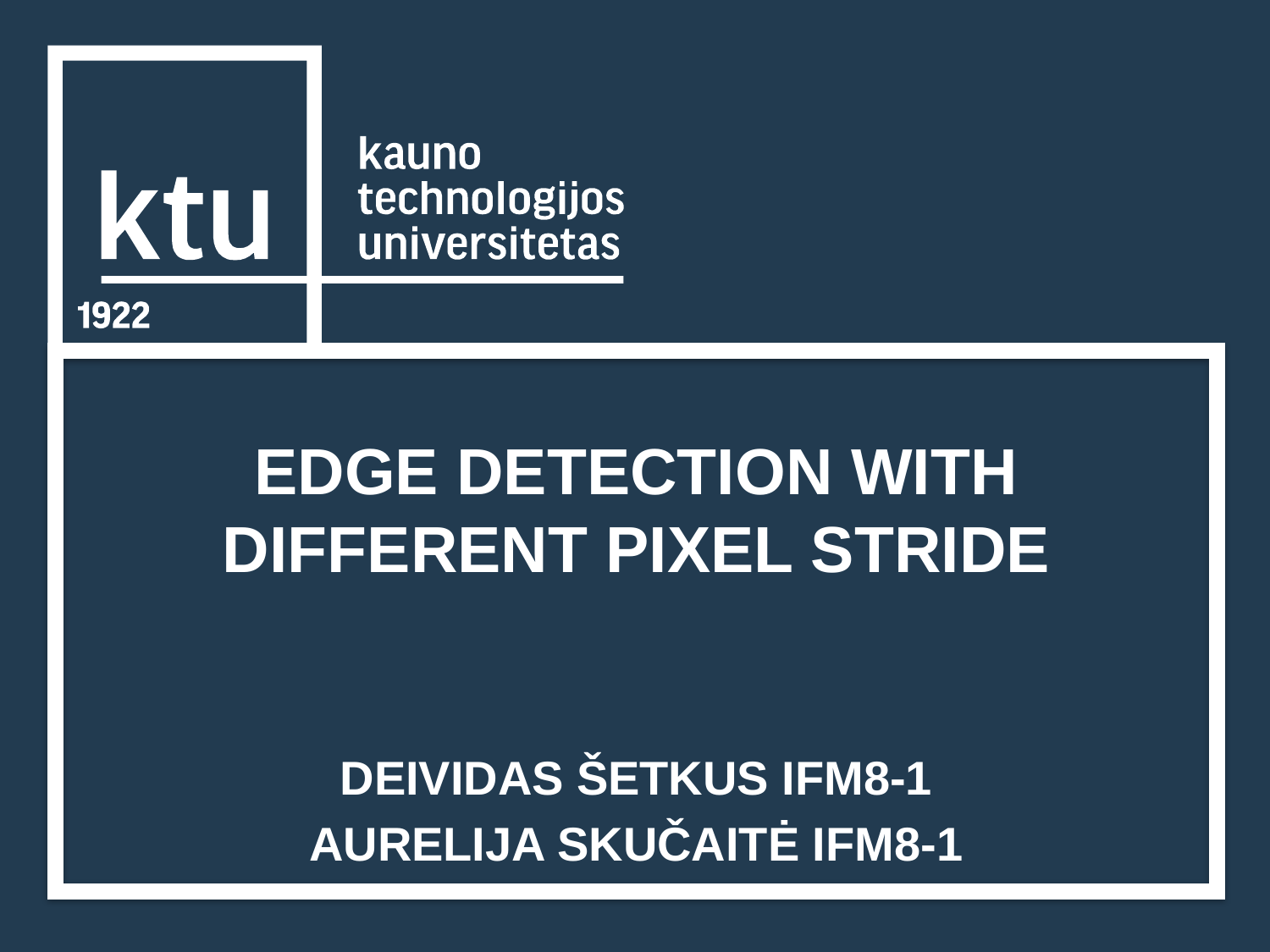

# Edge detection with different pixel stride
Deividas Šetkus ifm8-1
Aurelija skučaitė ifm8-1